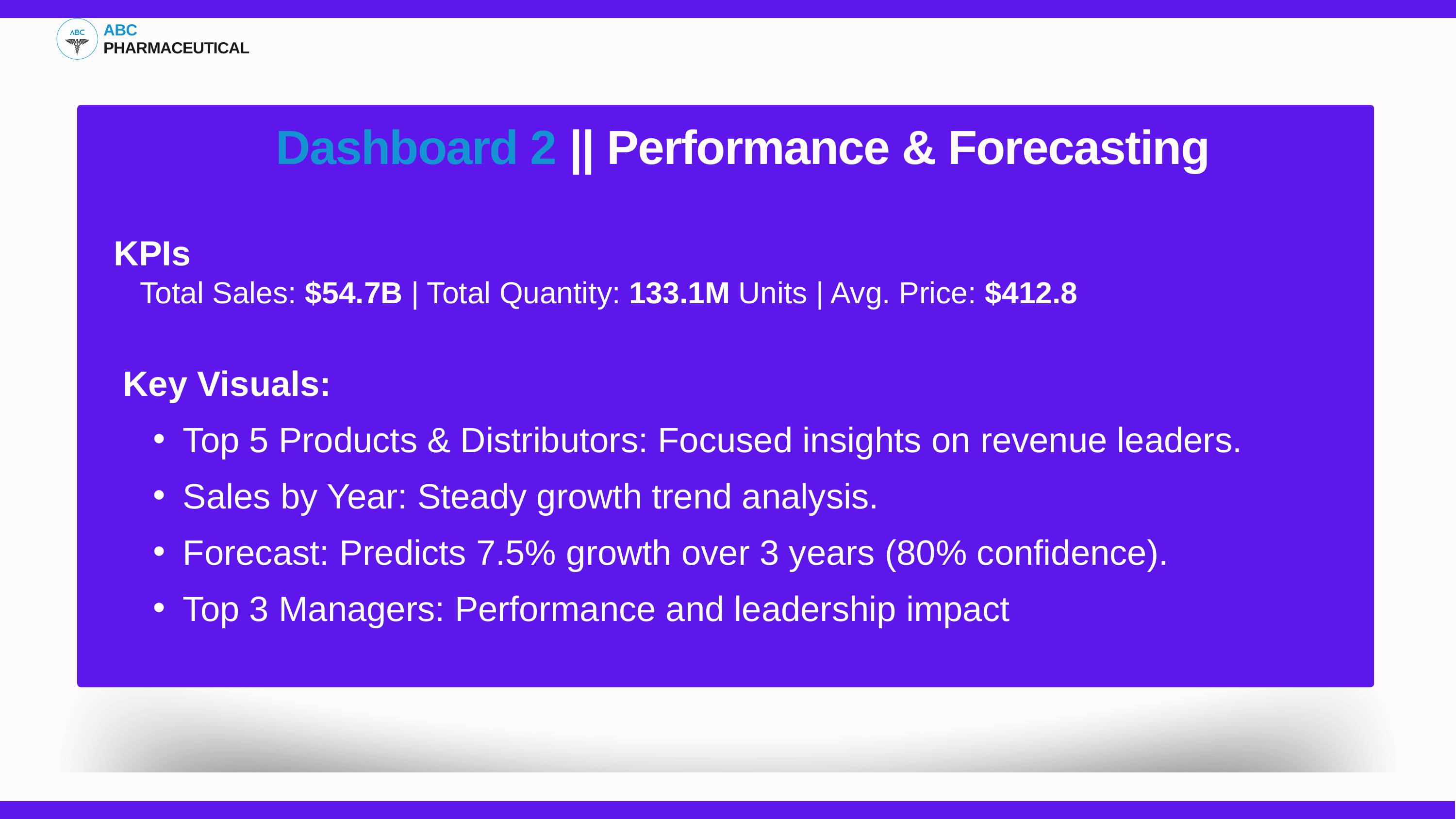

ABC PHARMACEUTICAL

Dashboard 2 || Performance & Forecasting
KPIs
Total Sales: $54.7B | Total Quantity: 133.1M Units | Avg. Price: $412.8

Key Visuals:
Top 5 Products & Distributors: Focused insights on revenue leaders.
Sales by Year: Steady growth trend analysis.
Forecast: Predicts 7.5% growth over 3 years (80% confidence).
Top 3 Managers: Performance and leadership impact